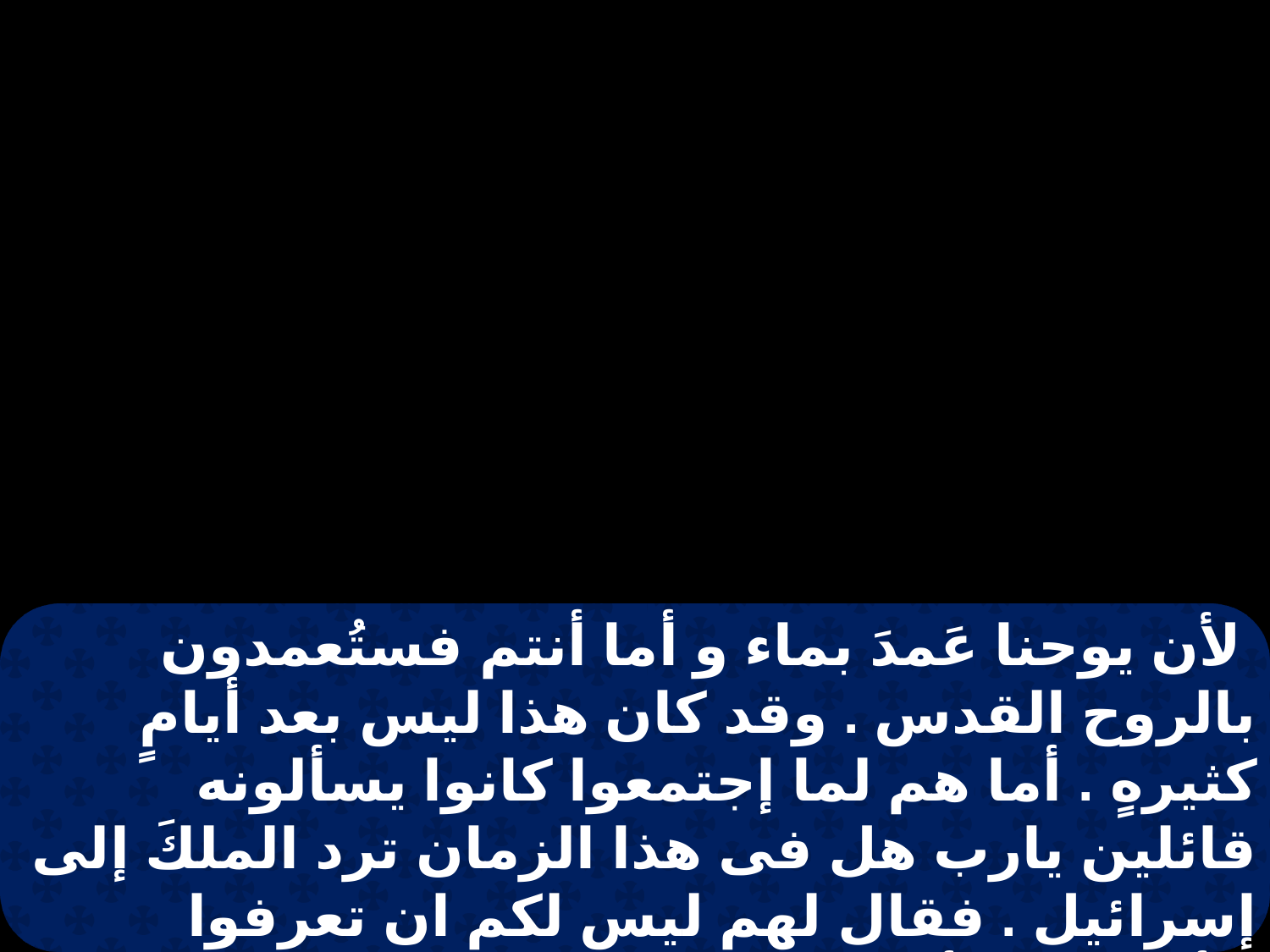

لأن يوحنا عَمدَ بماء و أما أنتم فستُعمدون بالروح القدس . وقد كان هذا ليس بعد أيامٍ كثيرهٍ . أما هم لما إجتمعوا كانوا يسألونه قائلين يارب هل فى هذا الزمان ترد الملكَ إلى إسرائيل . فقال لهم ليس لكم ان تعرفوا الأزمنه و الأوقات التى جعلها الآب تحت سلطانهِ ولكنكم ستنالون قوه متى حل الروح القدس عليكم وتكونون لى شهوداً